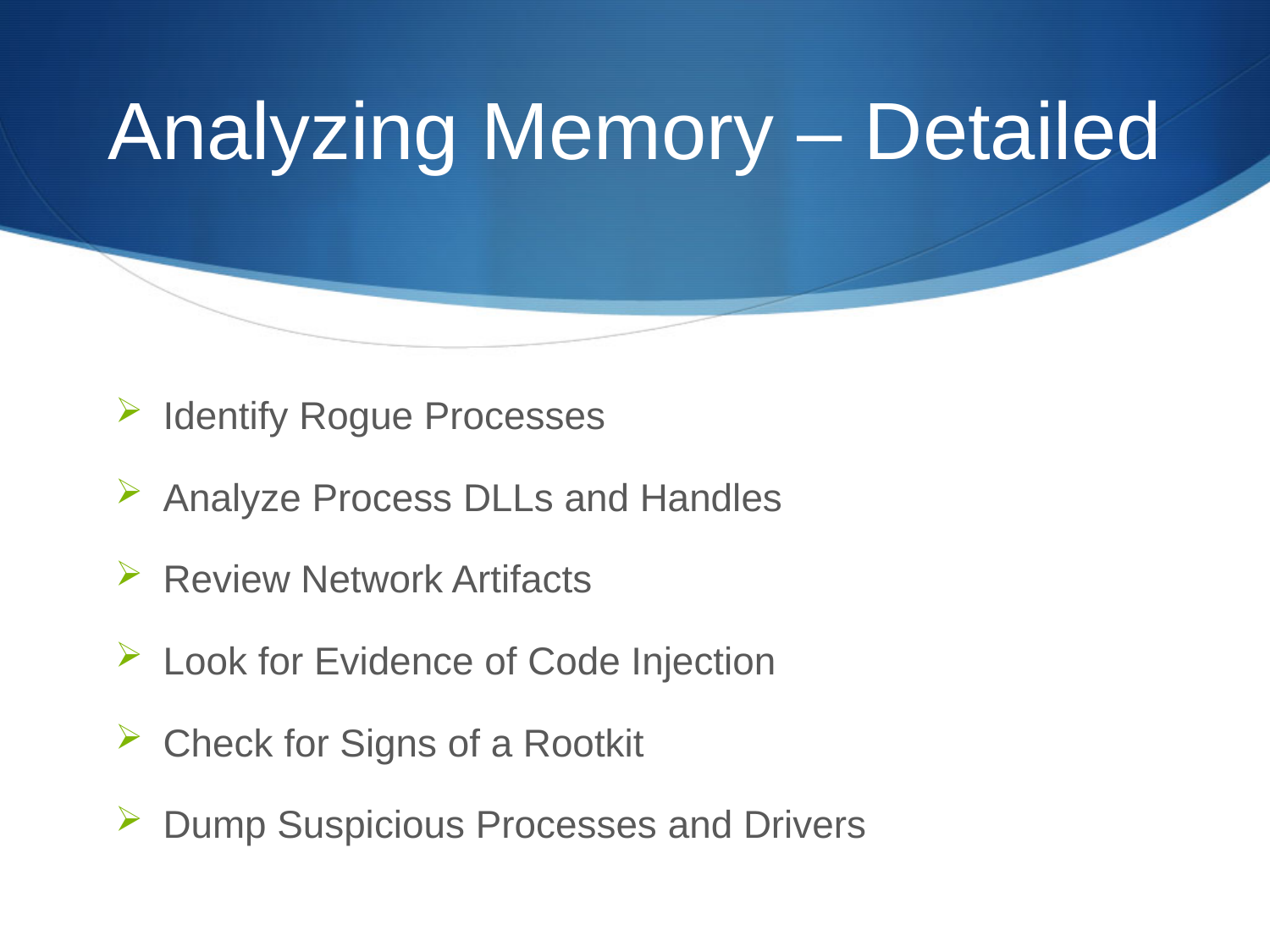

# Analyzing Memory – Detailed
Identify Rogue Processes
Analyze Process DLLs and Handles
Review Network Artifacts
Look for Evidence of Code Injection
Check for Signs of a Rootkit
Dump Suspicious Processes and Drivers